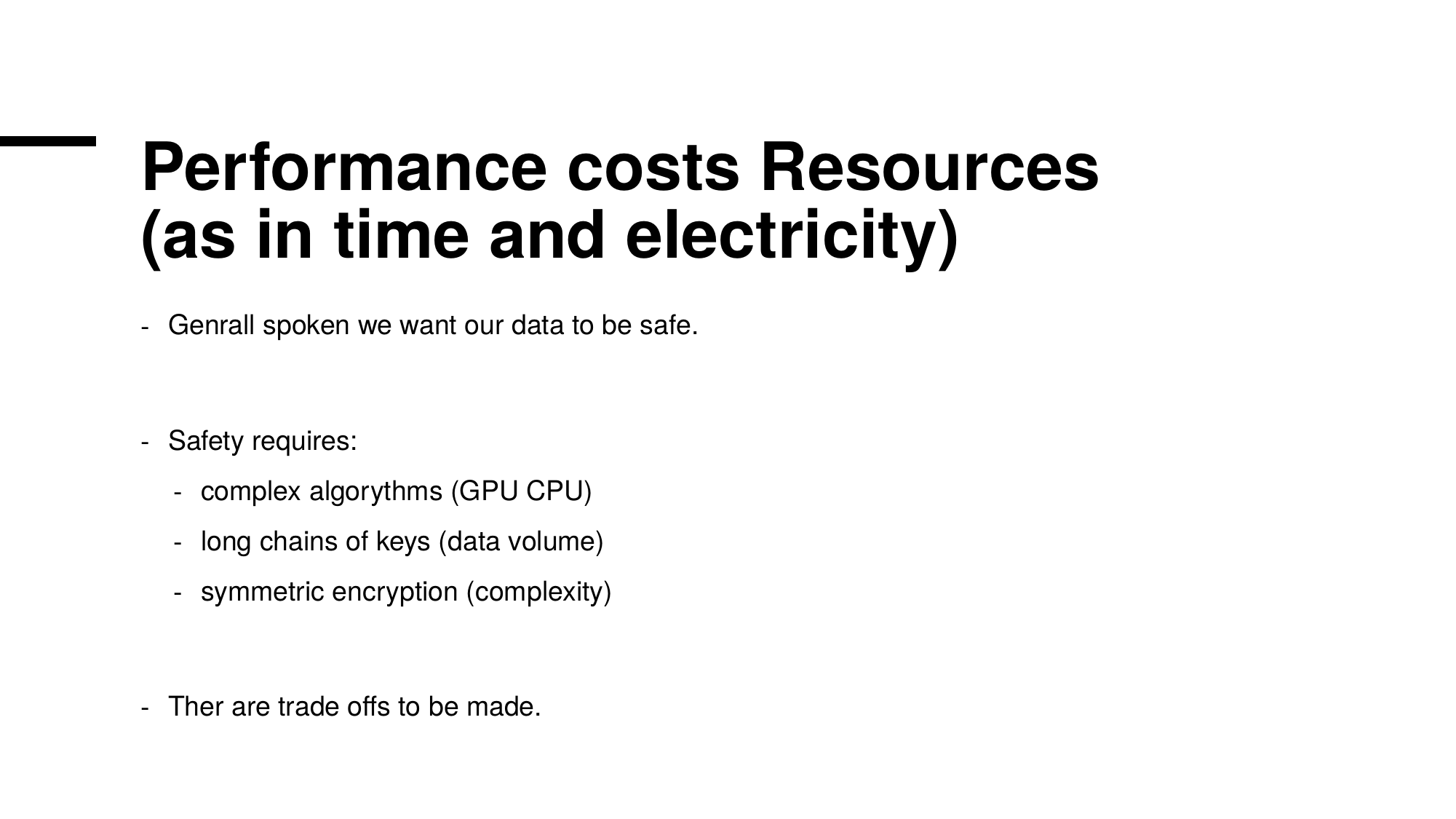

# Performance costs Resources (as in time and electricity)
Genrall spoken we want our data to be safe.

Safety requires:
complex algorythms (GPU CPU)
long chains of keys (data volume)
symmetric encryption (complexity)

Ther are trade offs to be made.